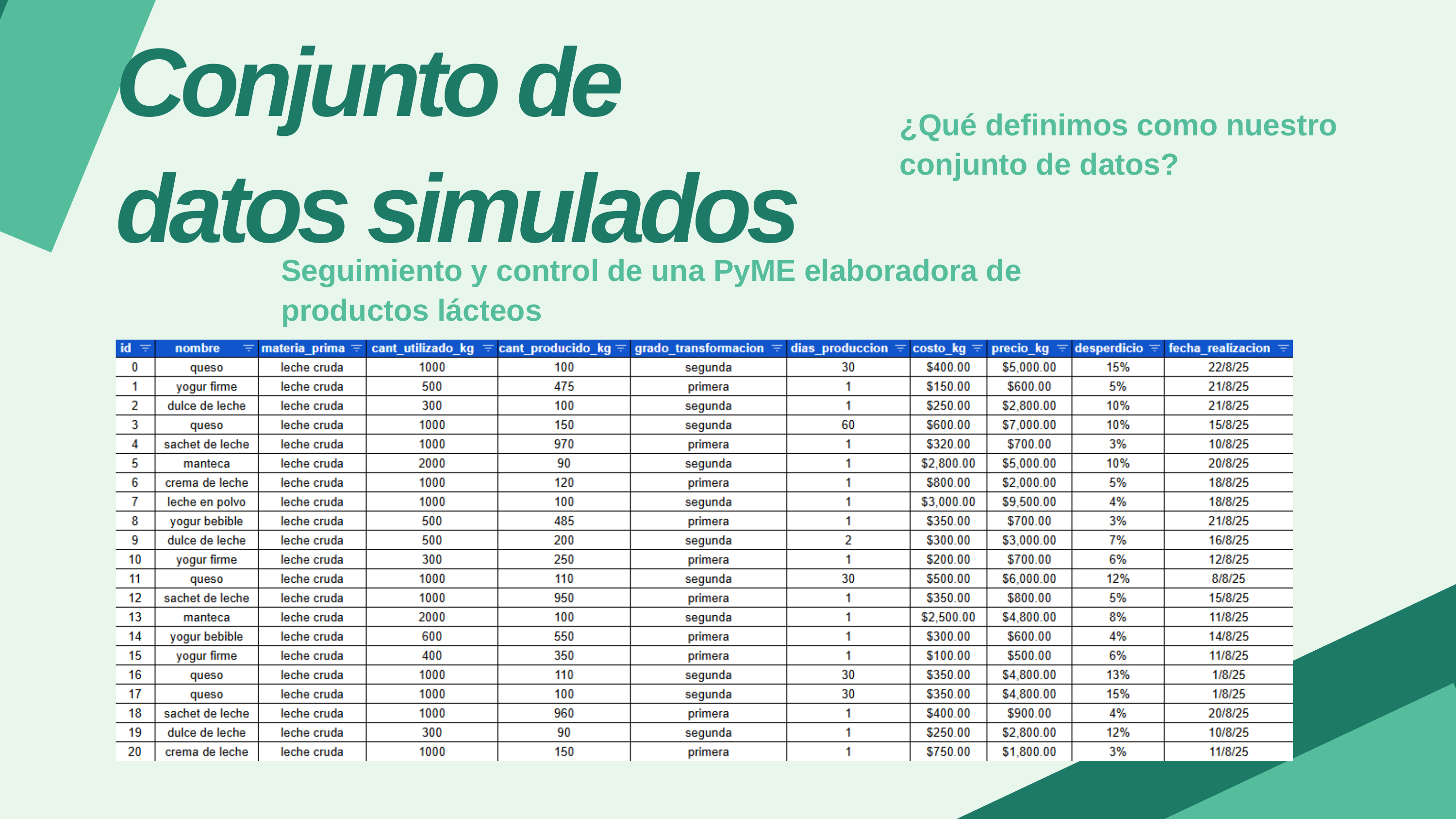

Conjunto de datos simulados
¿Qué definimos como nuestro conjunto de datos?
Seguimiento y control de una PyME elaboradora de productos lácteos